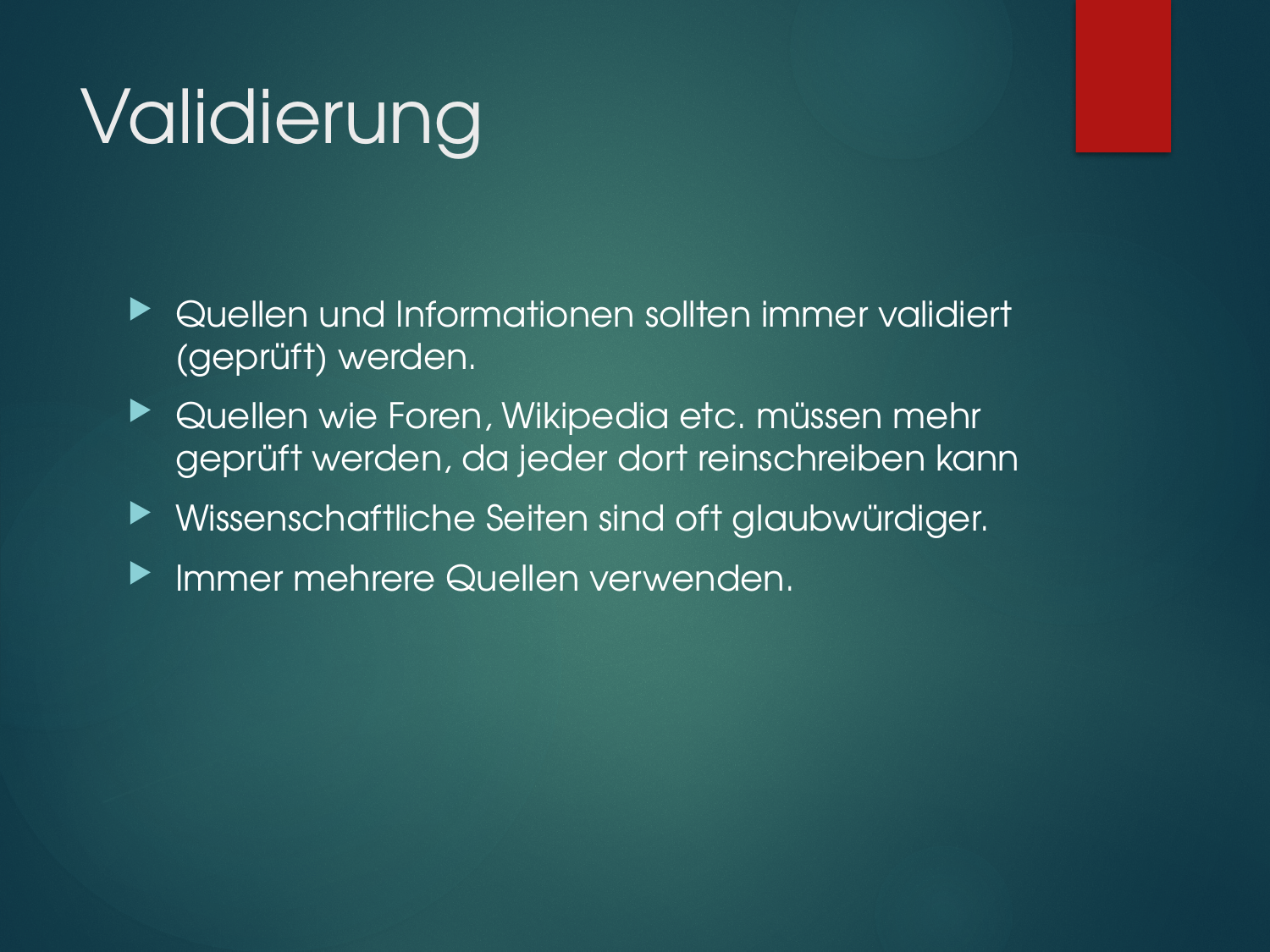

# Validierung
Quellen und Informationen sollten immer validiert (geprüft) werden.
Quellen wie Foren, Wikipedia etc. müssen mehr geprüft werden, da jeder dort reinschreiben kann
Wissenschaftliche Seiten sind oft glaubwürdiger.
Immer mehrere Quellen verwenden.